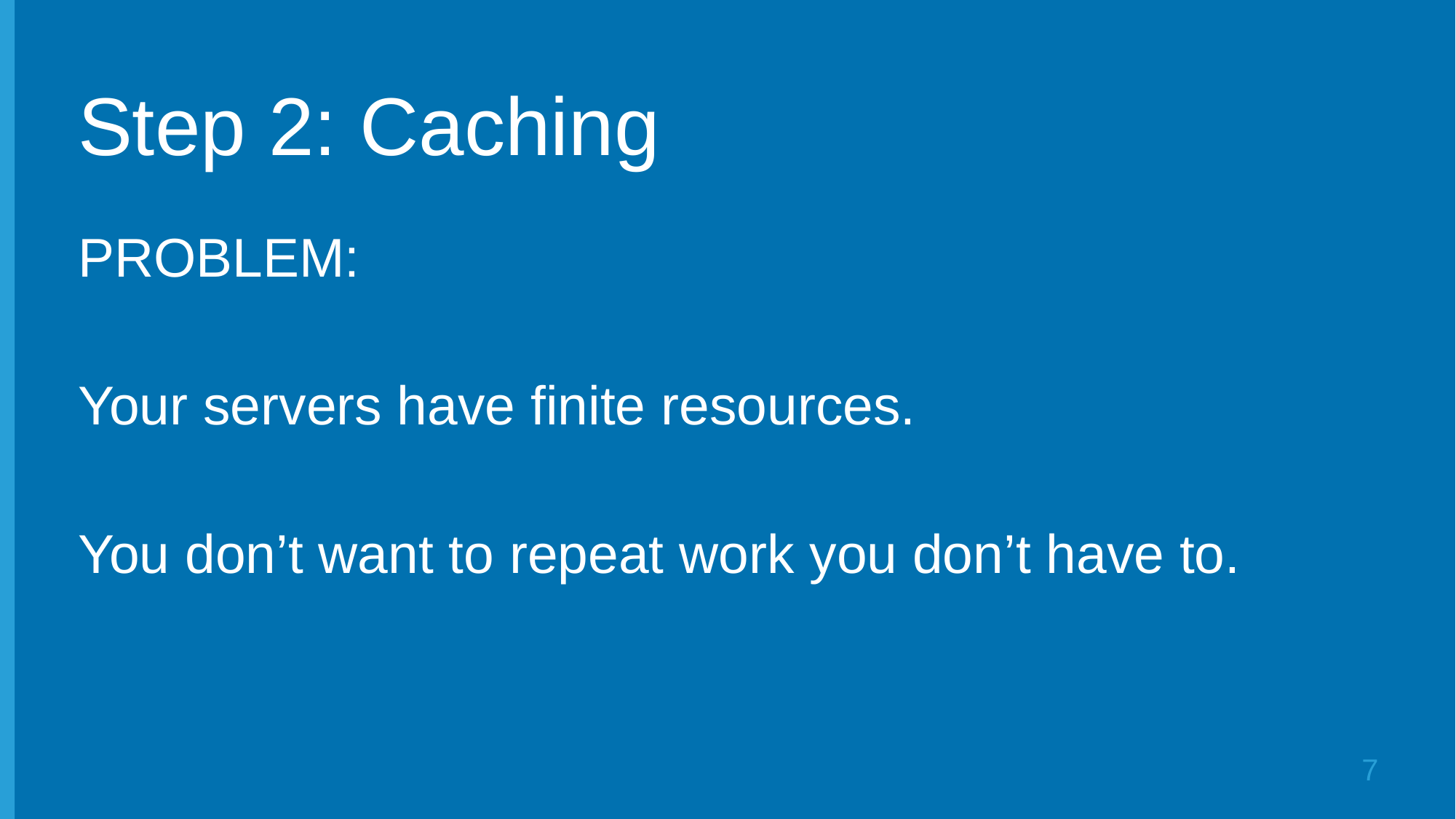

# Step 2: Caching
PROBLEM:

Your servers have finite resources.

You don’t want to repeat work you don’t have to.
7